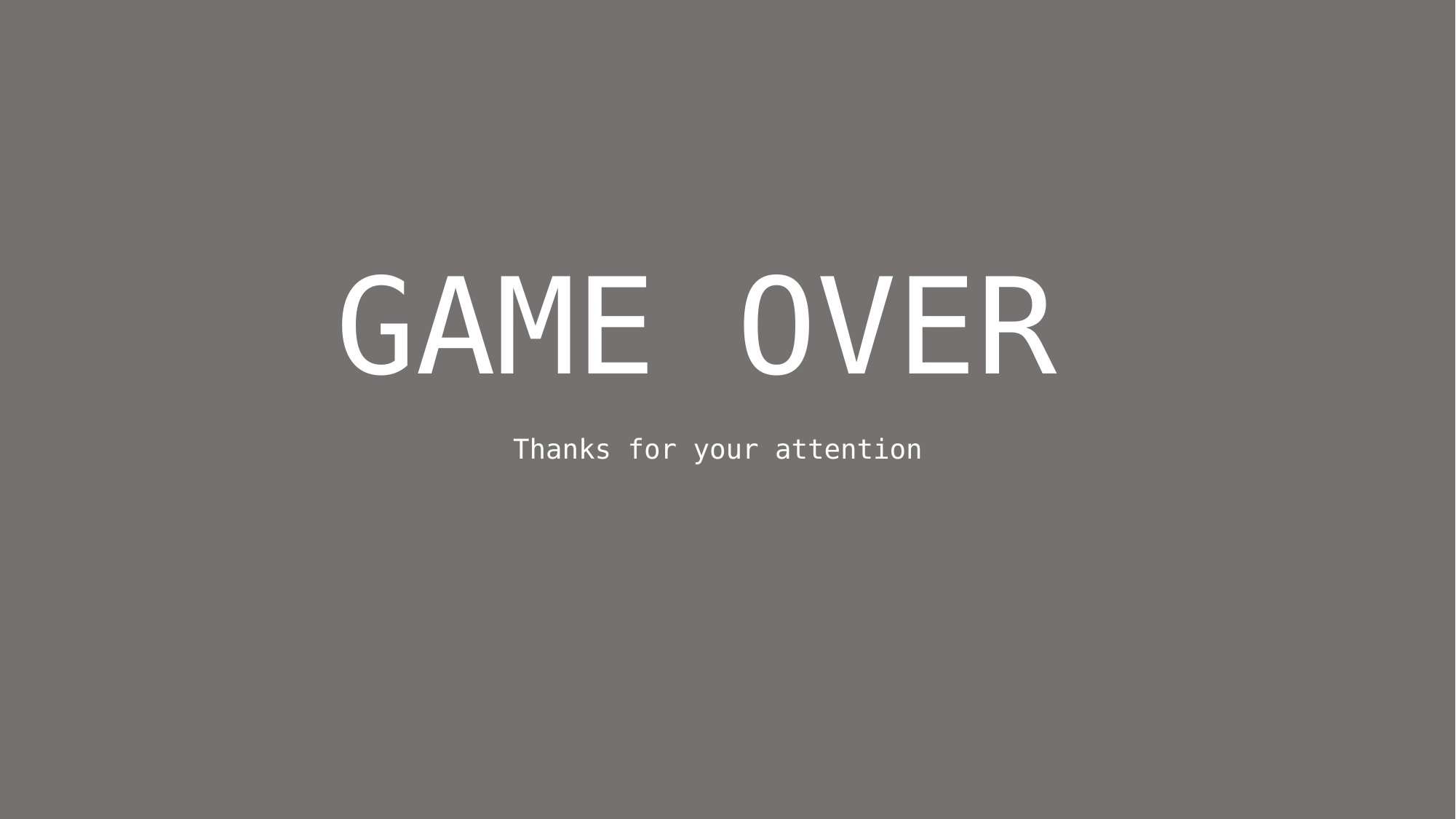

# GAME OVER
Thanks for your attention